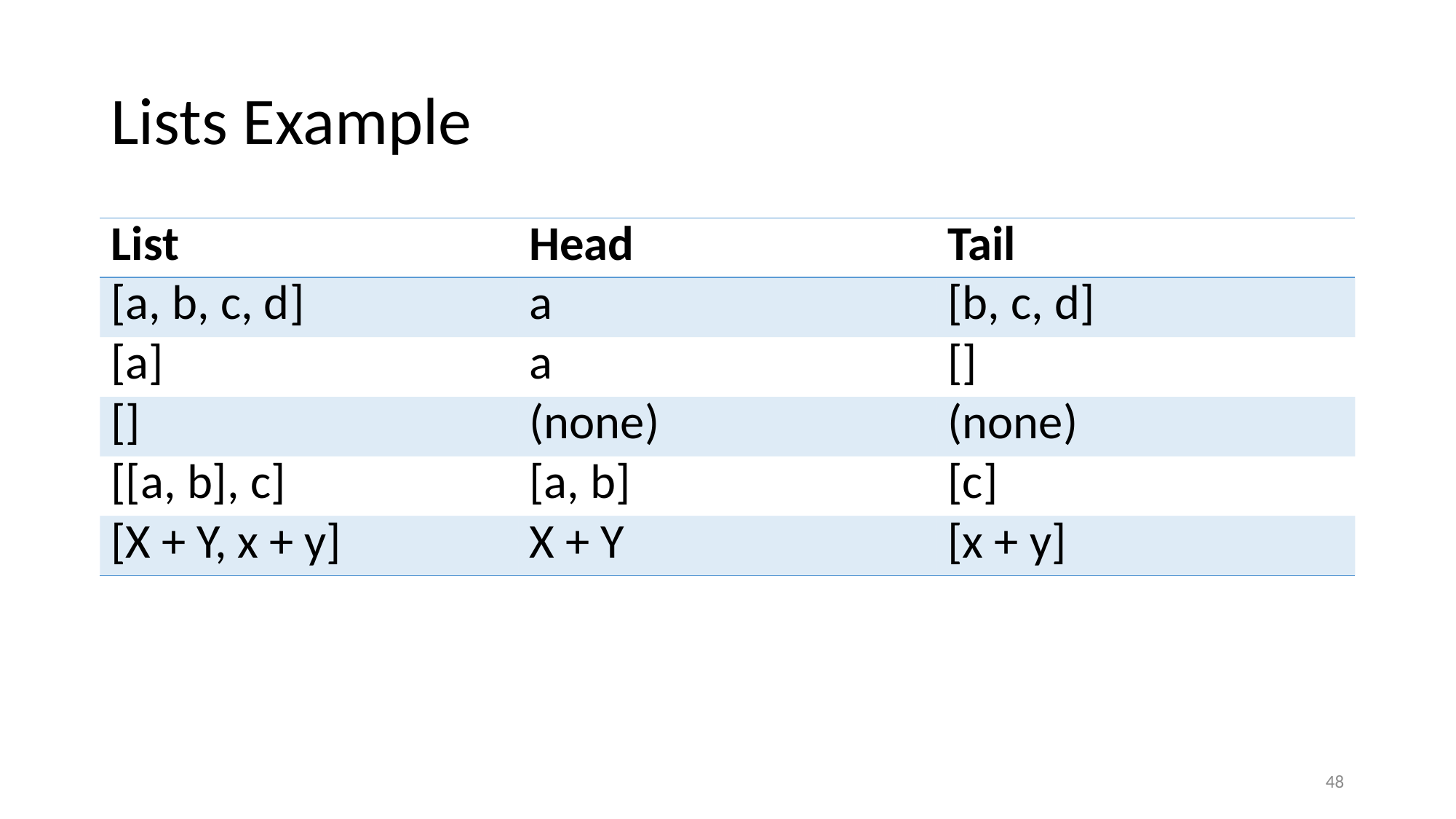

# Lists Example
| List | Head | Tail |
| --- | --- | --- |
| [a, b, c, d] | a | [b, c, d] |
| [a] | a | [] |
| [] | (none) | (none) |
| [[a, b], c] | [a, b] | [c] |
| [X + Y, x + y] | X + Y | [x + y] |
48